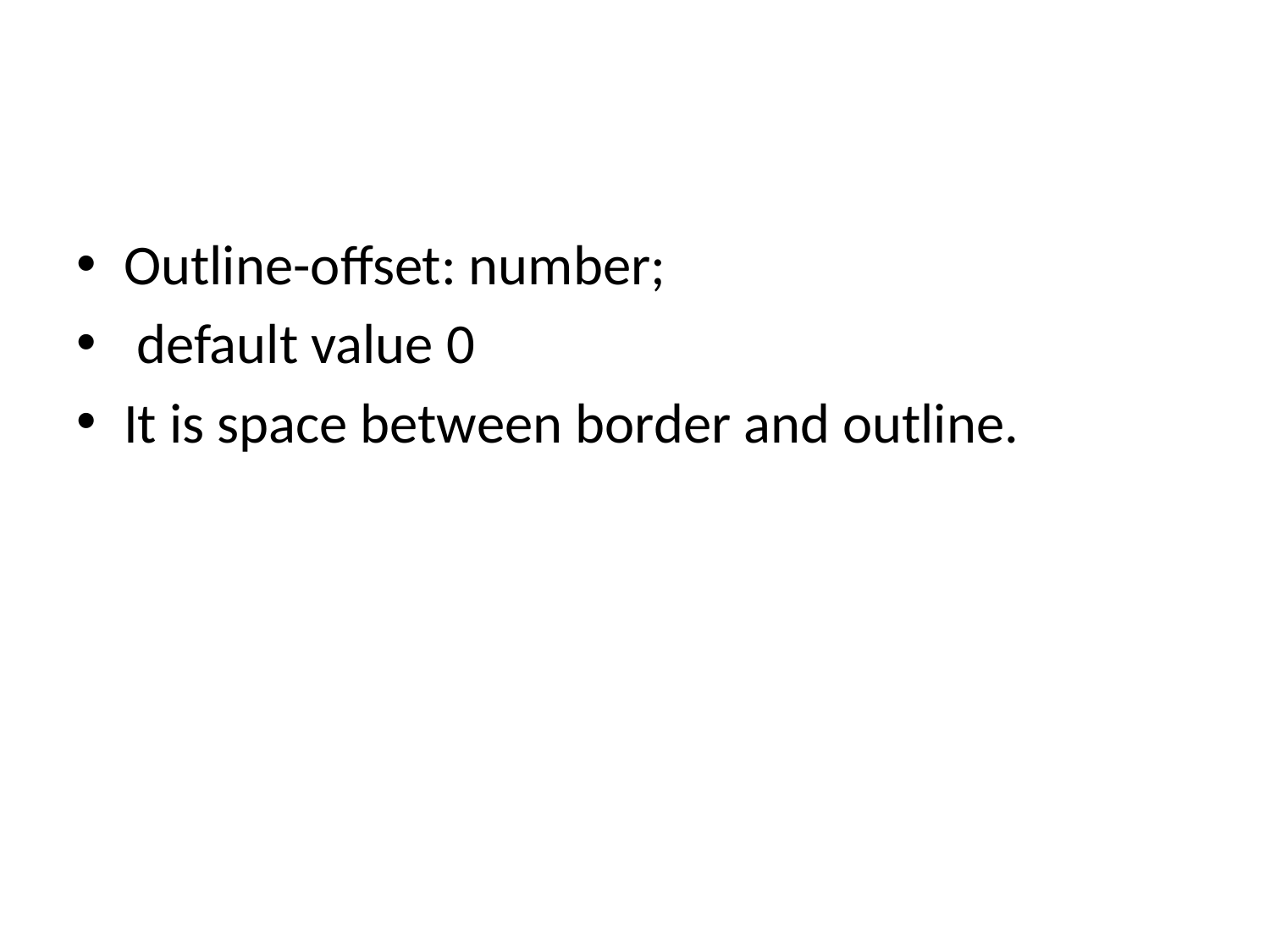

#
Outline-offset: number;
 default value 0
It is space between border and outline.